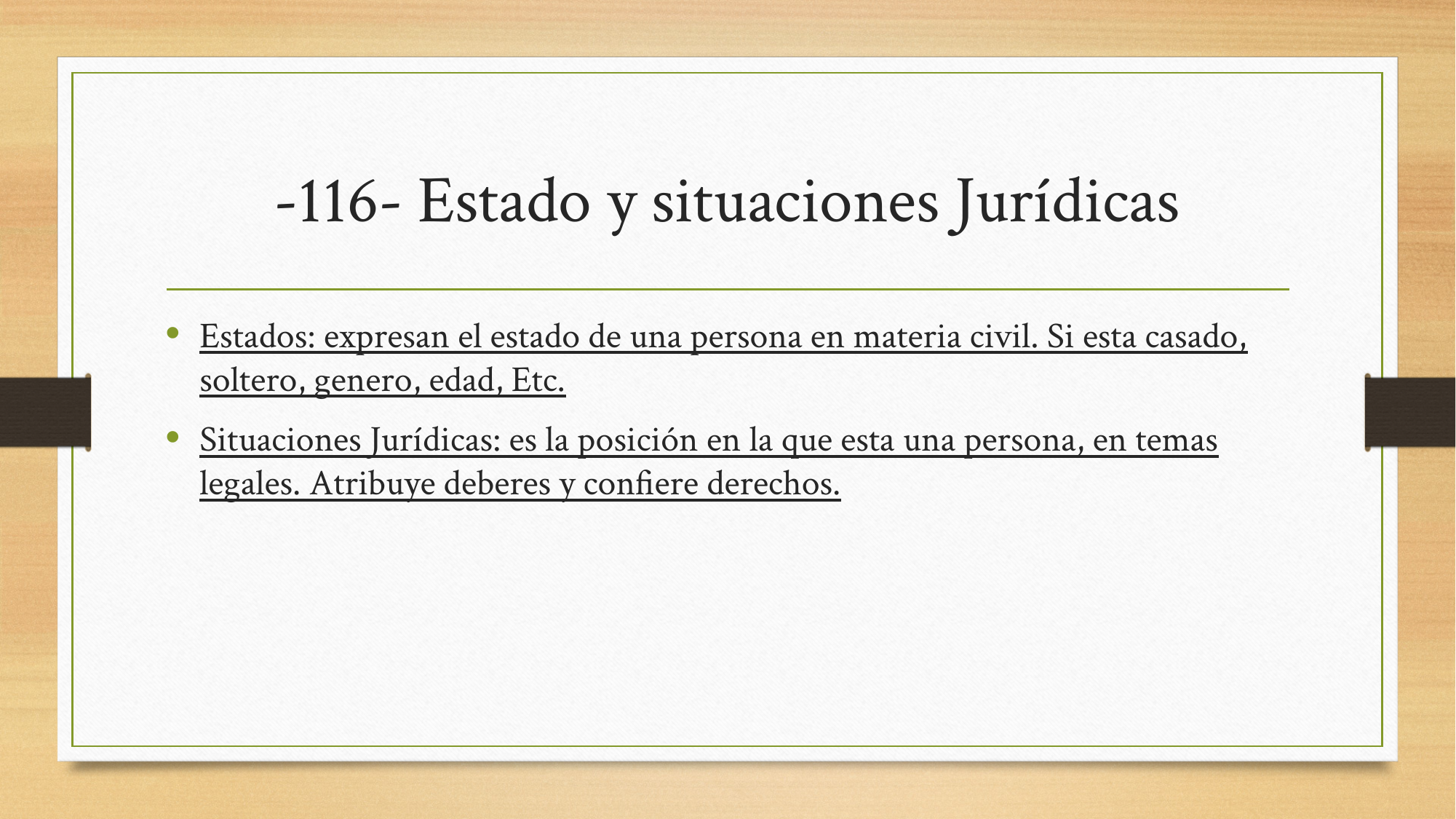

# -116- Estado y situaciones Jurídicas
Estados: expresan el estado de una persona en materia civil. Si esta casado, soltero, genero, edad, Etc.
Situaciones Jurídicas: es la posición en la que esta una persona, en temas legales. Atribuye deberes y confiere derechos.